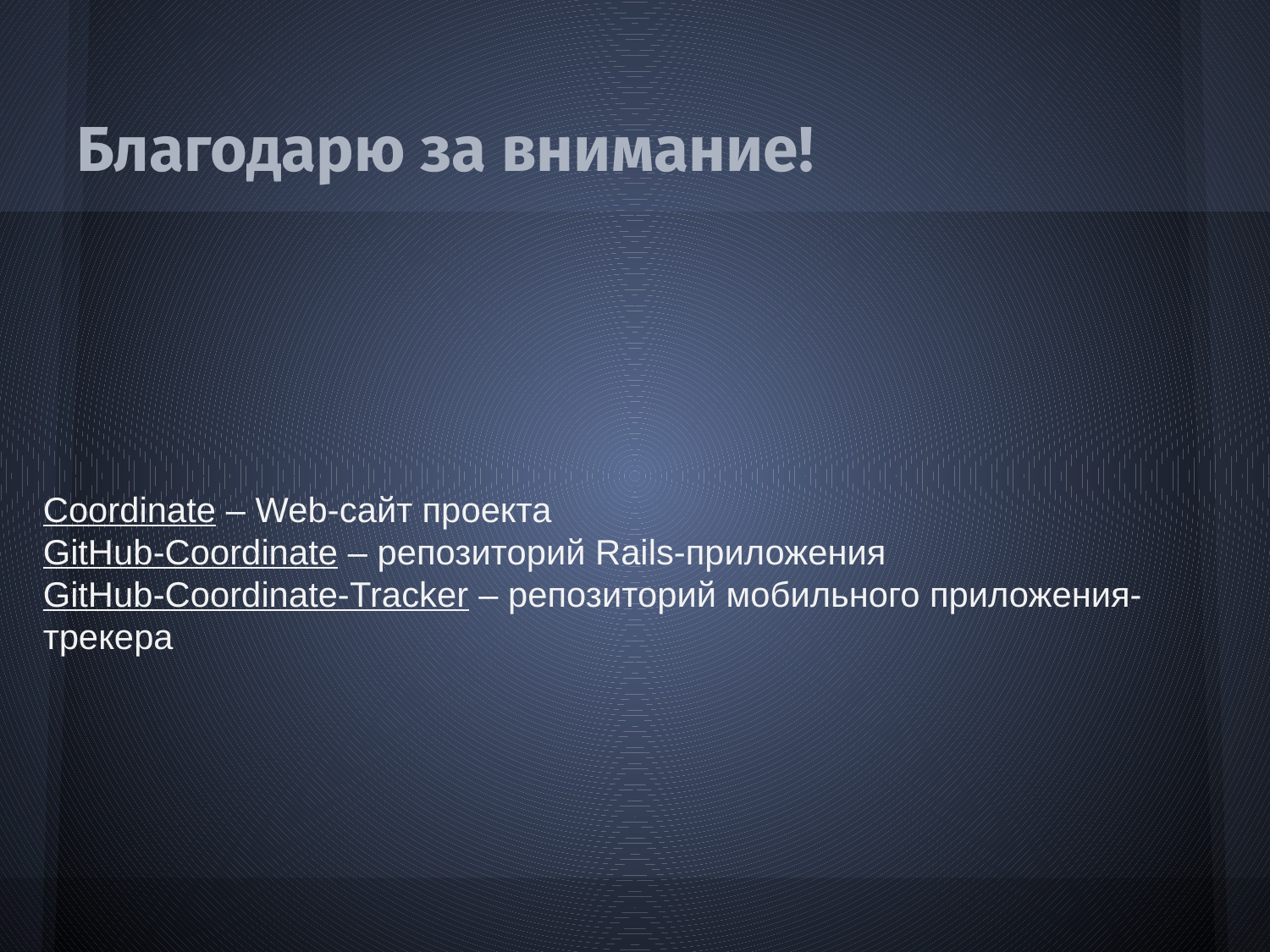

# Благодарю за внимание!
Coordinate – Web-сайт проекта
GitHub-Coordinate – репозиторий Rails-приложения
GitHub-Coordinate-Tracker – репозиторий мобильного приложения-трекера